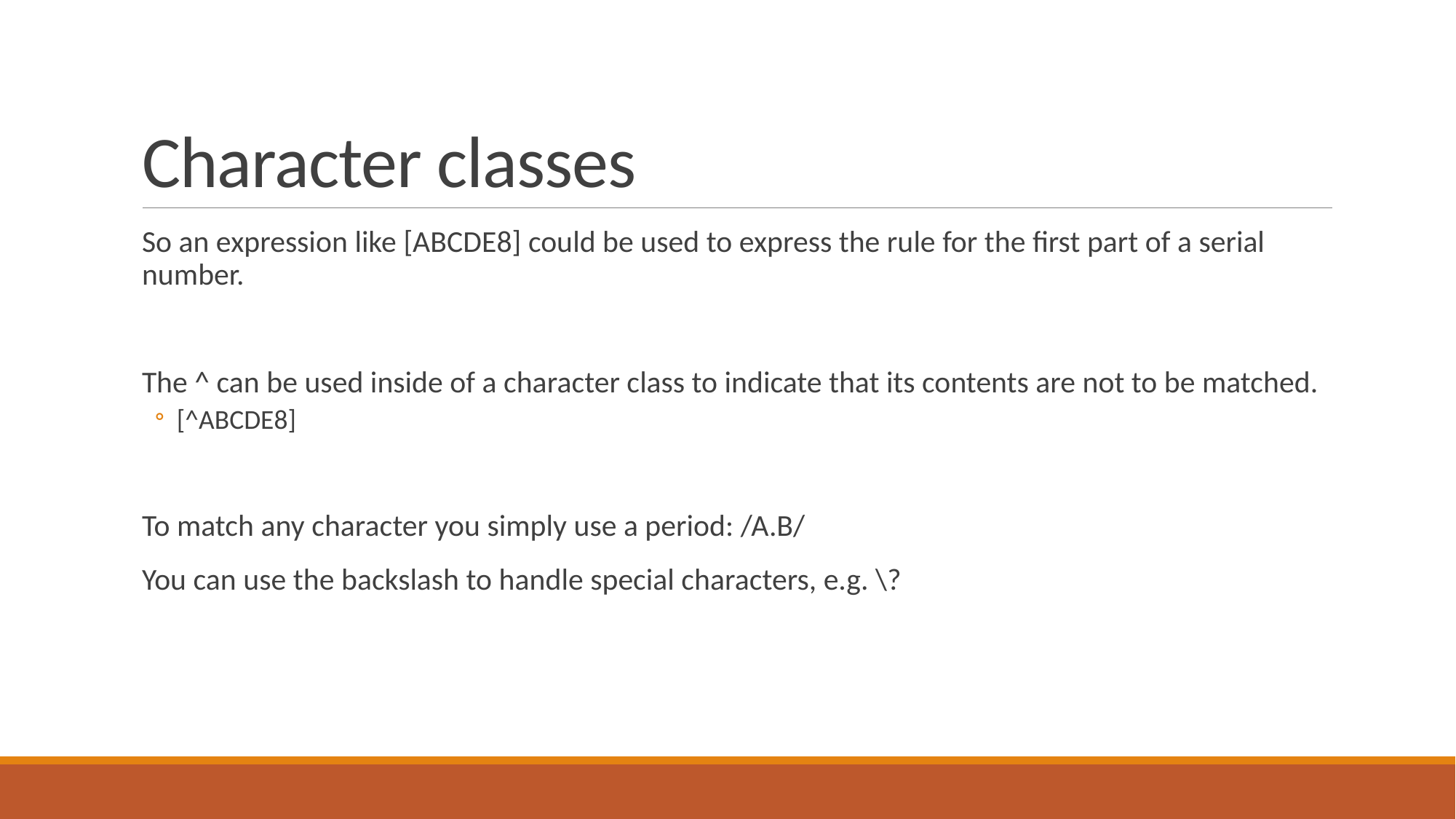

# Character classes
So an expression like [ABCDE8] could be used to express the rule for the first part of a serial number.

The ^ can be used inside of a character class to indicate that its contents are not to be matched.
[^ABCDE8]

To match any character you simply use a period: /A.B/
You can use the backslash to handle special characters, e.g. \?